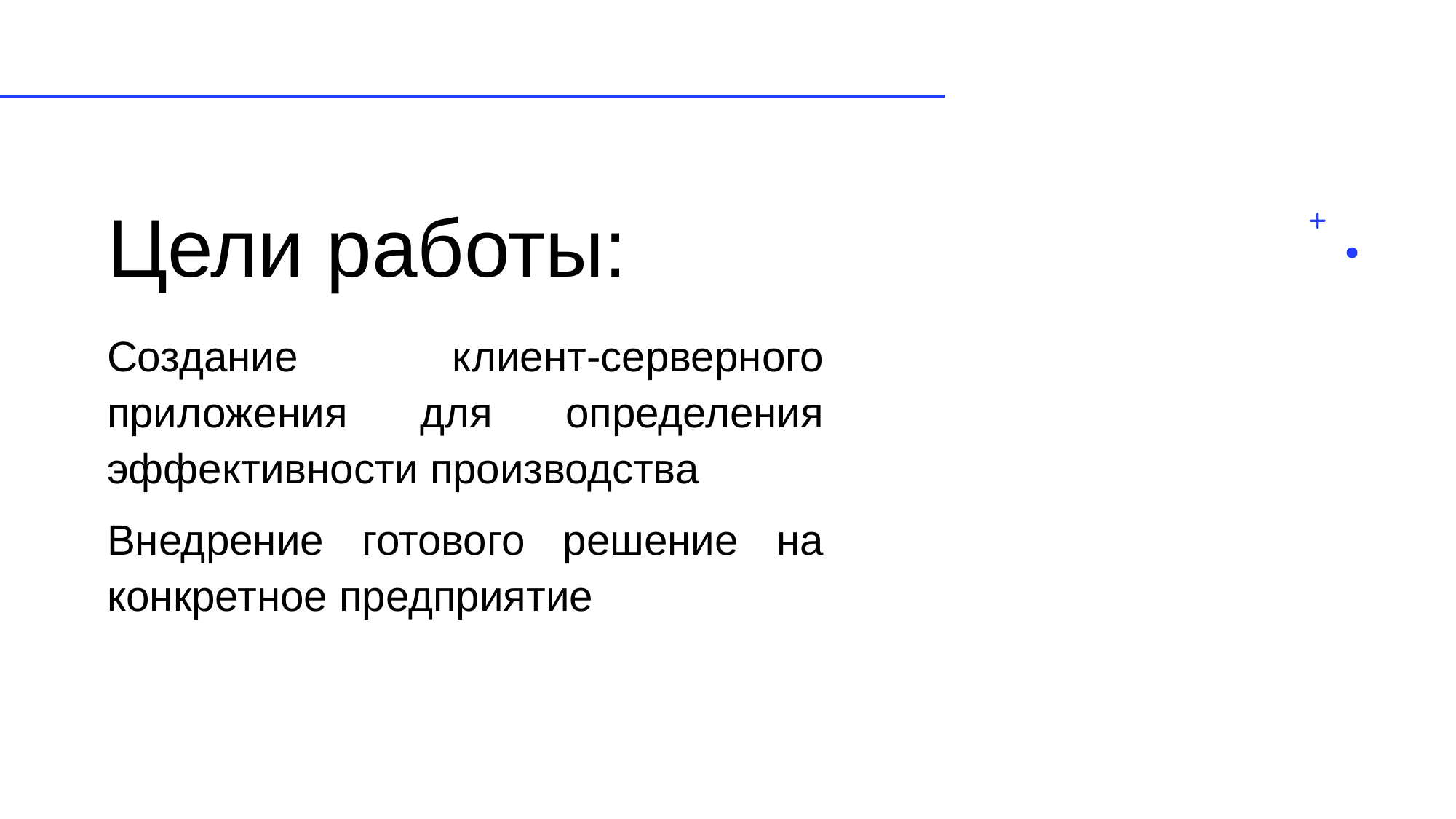

# Цели работы:
Создание клиент-серверного приложения для определения эффективности производства
Внедрение готового решение на конкретное предприятие